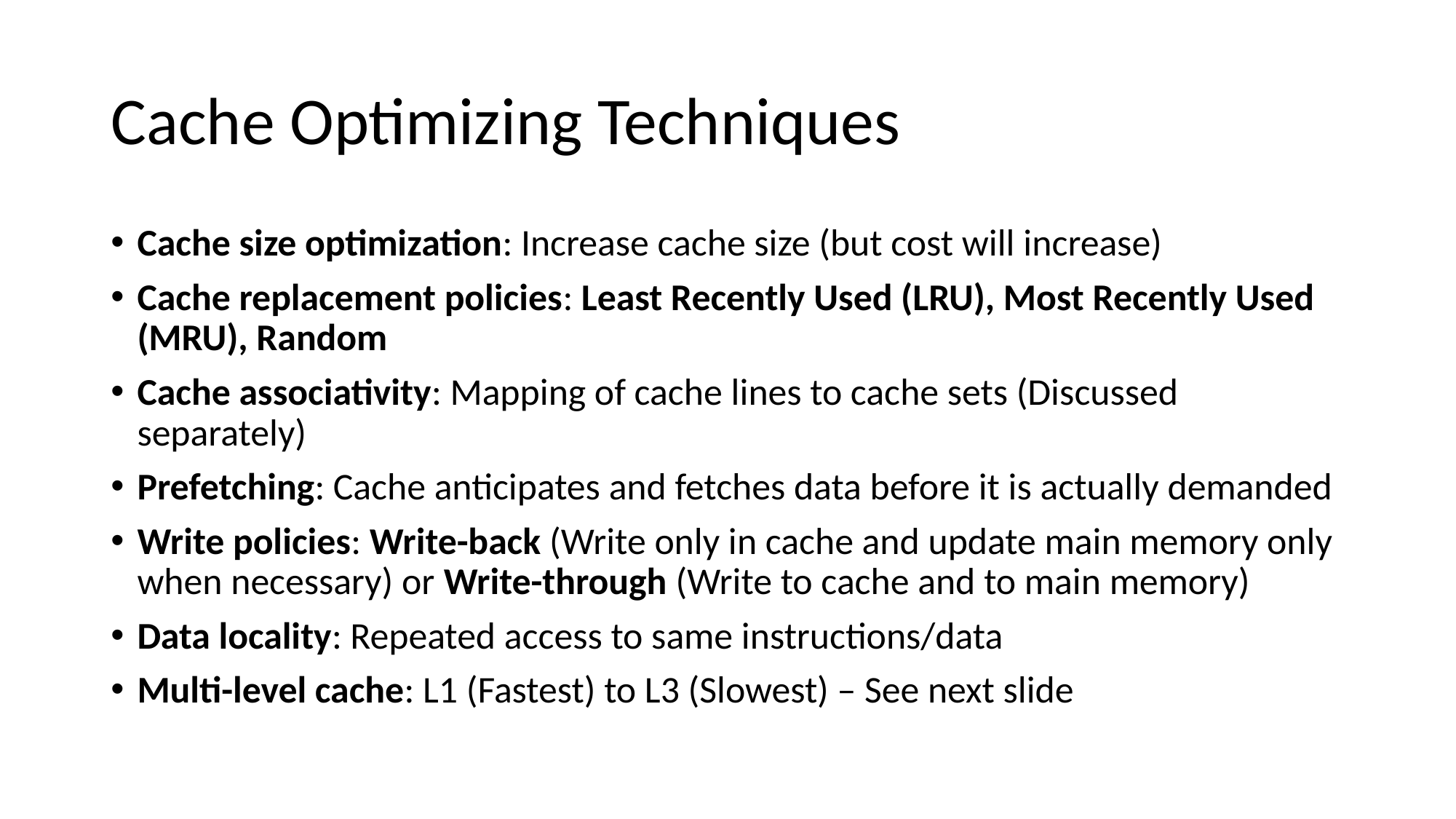

# Cache Optimizing Techniques
Cache size optimization: Increase cache size (but cost will increase)
Cache replacement policies: Least Recently Used (LRU), Most Recently Used (MRU), Random
Cache associativity: Mapping of cache lines to cache sets (Discussed separately)
Prefetching: Cache anticipates and fetches data before it is actually demanded
Write policies: Write-back (Write only in cache and update main memory only when necessary) or Write-through (Write to cache and to main memory)
Data locality: Repeated access to same instructions/data
Multi-level cache: L1 (Fastest) to L3 (Slowest) – See next slide